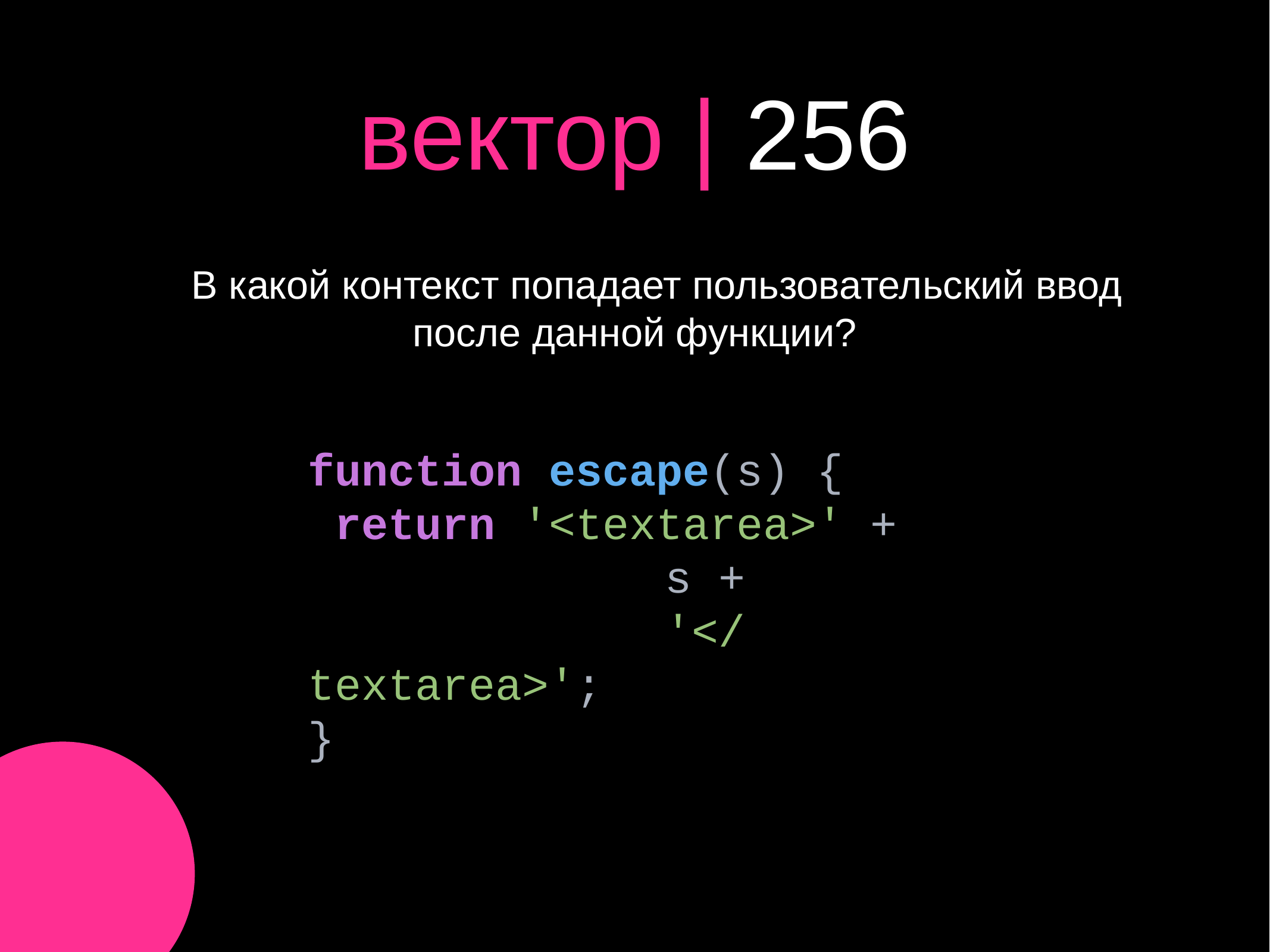

# вектор | 256
В какой контекст попадает пользовательский ввод после данной функции?

function escape(s) {
 return '<textarea>' +
				s +
				'</textarea>';
}